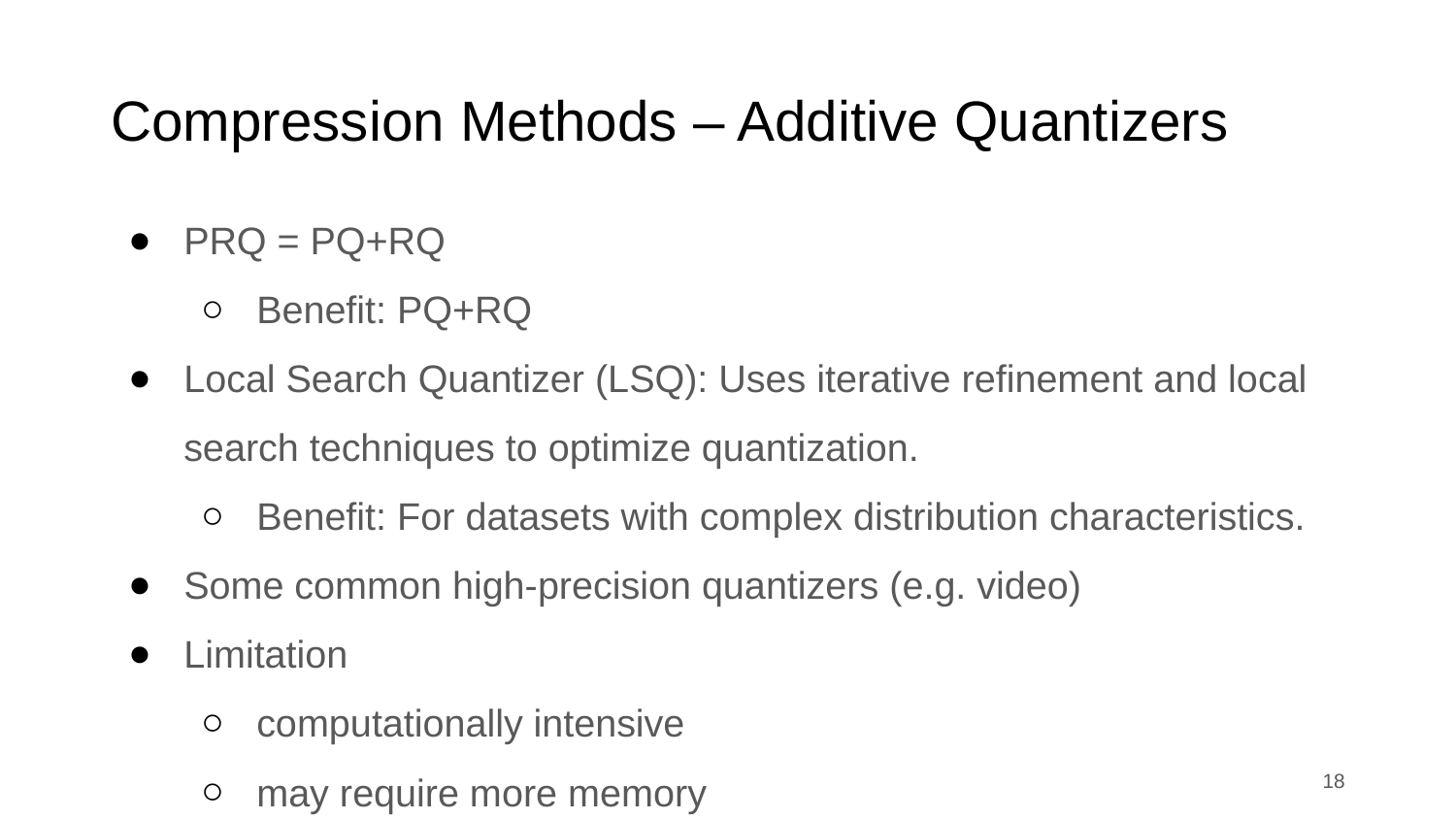

# Compression Methods – Additive Quantizers
PRQ = PQ+RQ
Benefit: PQ+RQ
Local Search Quantizer (LSQ): Uses iterative refinement and local search techniques to optimize quantization.
Benefit: For datasets with complex distribution characteristics.
Some common high-precision quantizers (e.g. video)
Limitation
computationally intensive
may require more memory
18